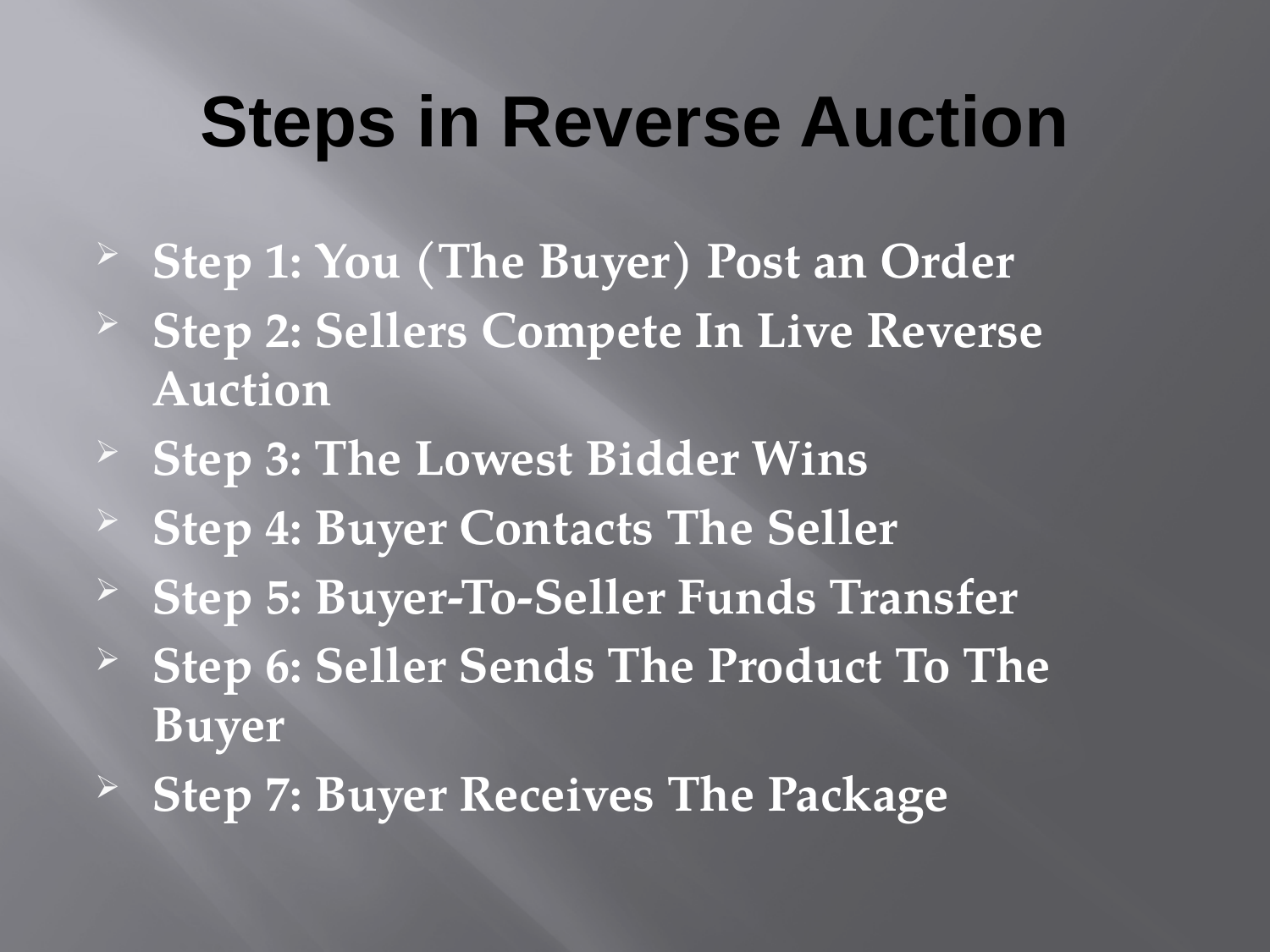

# Steps in Reverse Auction
Step 1: You (The Buyer) Post an Order
Step 2: Sellers Compete In Live Reverse Auction
Step 3: The Lowest Bidder Wins
Step 4: Buyer Contacts The Seller
Step 5: Buyer-To-Seller Funds Transfer
Step 6: Seller Sends The Product To The Buyer
Step 7: Buyer Receives The Package